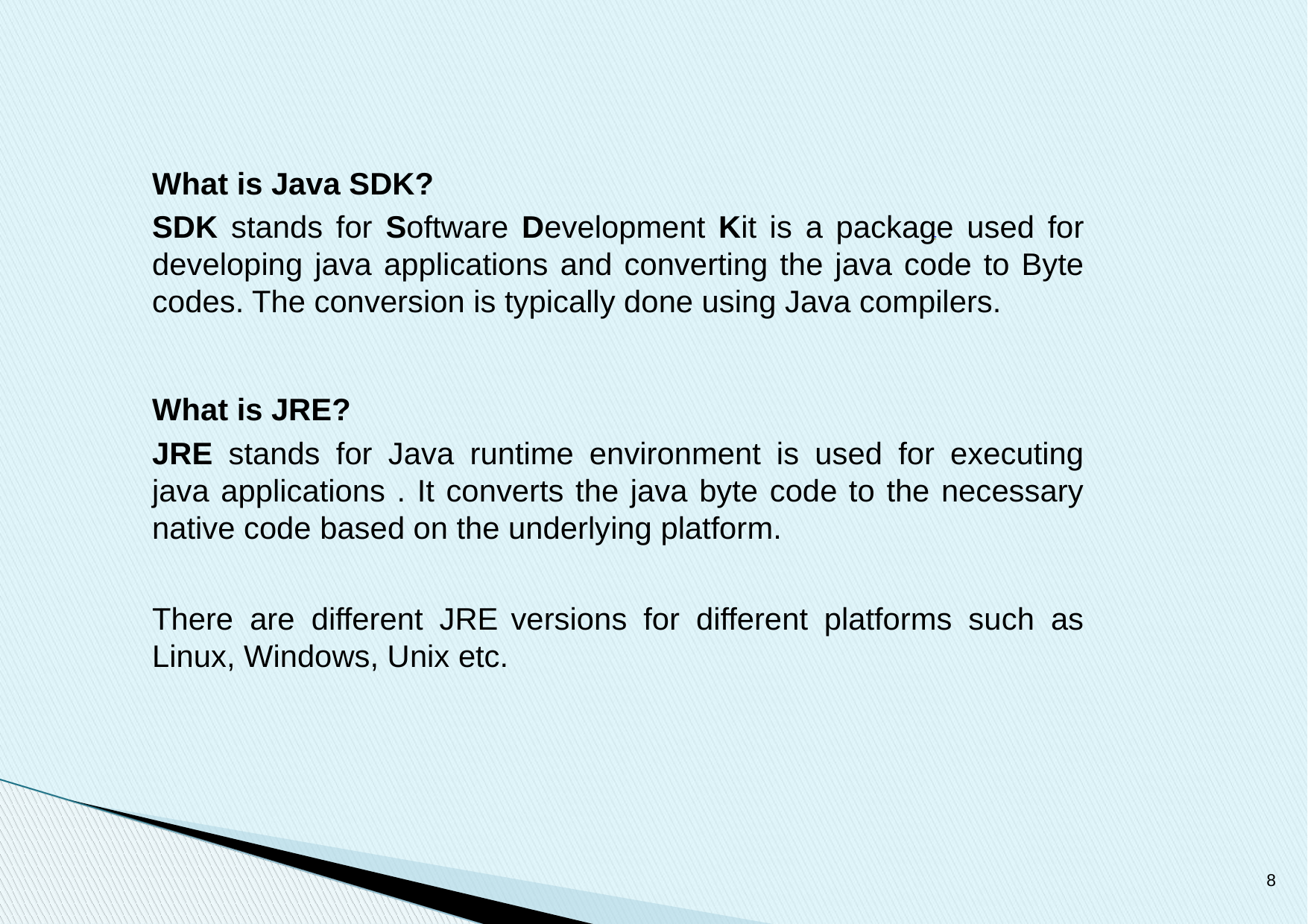

What is Java SDK?
SDK stands for Software Development Kit is a package used for developing java applications and converting the java code to Byte codes. The conversion is typically done using Java compilers.

What is JRE?
JRE stands for Java runtime environment is used for executing java applications . It converts the java byte code to the necessary native code based on the underlying platform.

There are different JRE	versions for different platforms such as Linux, Windows, Unix etc.

8